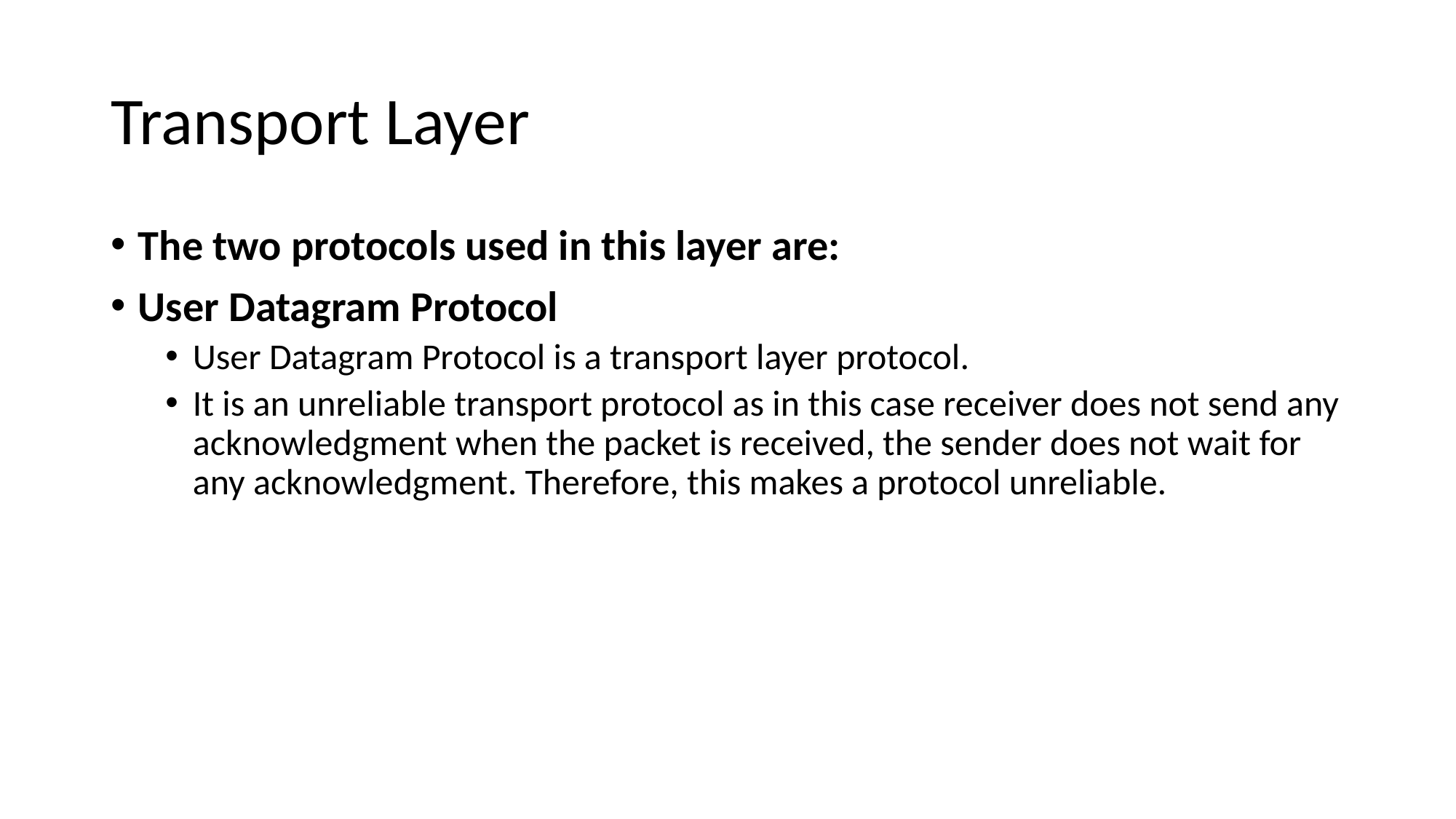

# Transport Layer
The two protocols used in this layer are:
User Datagram Protocol
User Datagram Protocol is a transport layer protocol.
It is an unreliable transport protocol as in this case receiver does not send any acknowledgment when the packet is received, the sender does not wait for any acknowledgment. Therefore, this makes a protocol unreliable.